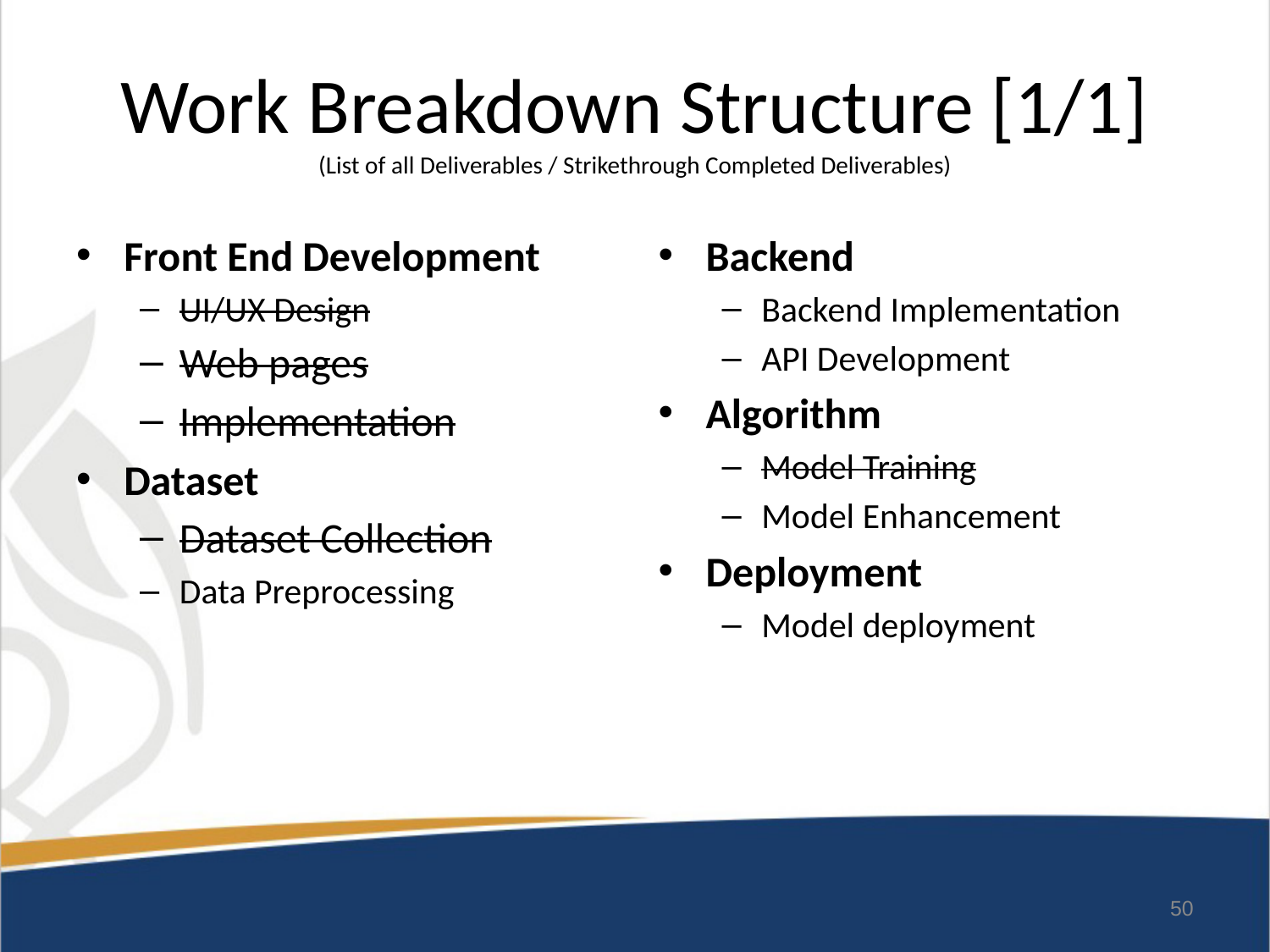

# Work Breakdown Structure [1/1] (List of all Deliverables / Strikethrough Completed Deliverables)
Front End Development
UI/UX Design
Web pages
Implementation
Dataset
Dataset Collection
Data Preprocessing

Backend
Backend Implementation
API Development
Algorithm
Model Training
Model Enhancement
Deployment
Model deployment

50